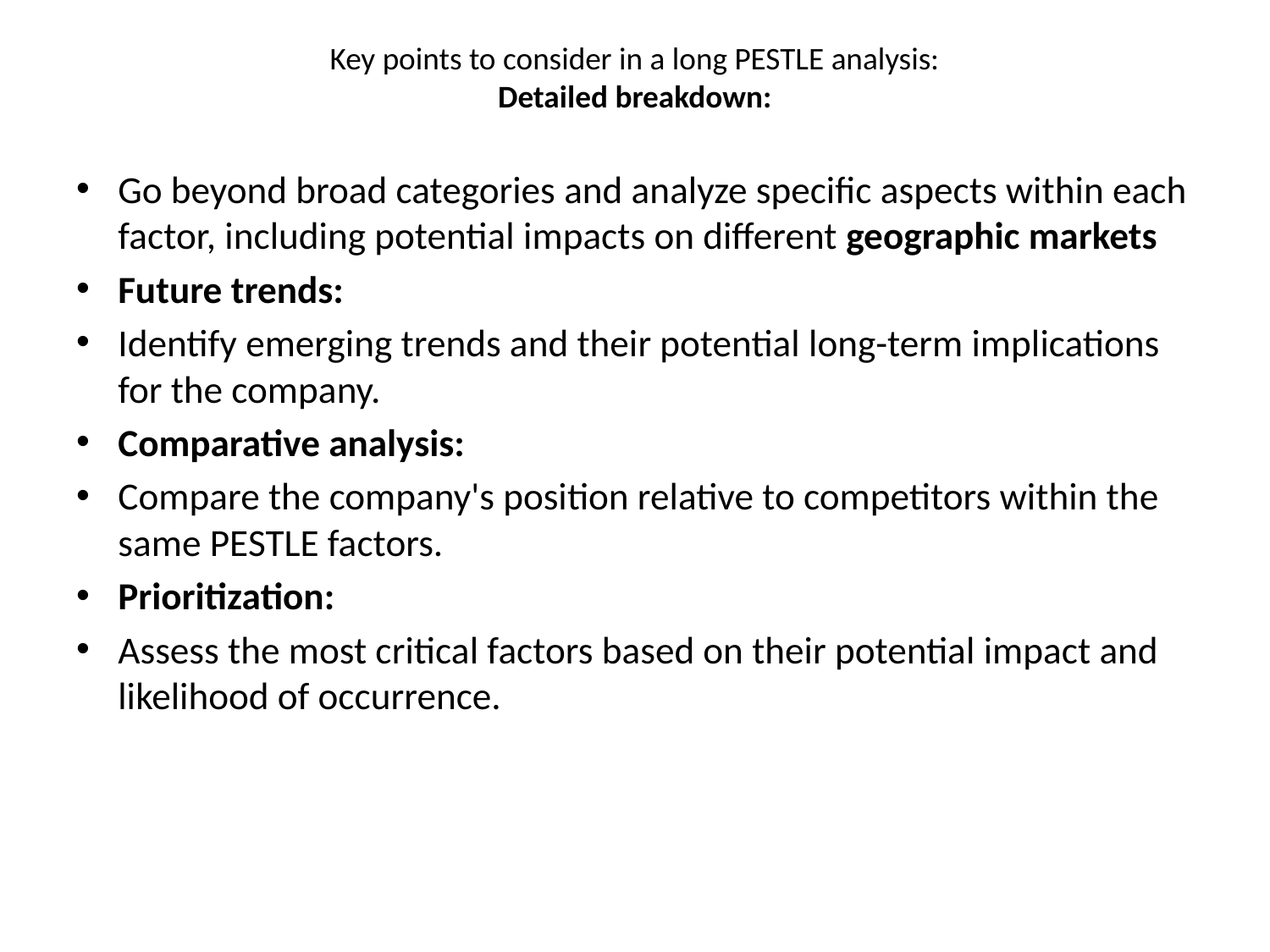

# Key points to consider in a long PESTLE analysis: Detailed breakdown:
Go beyond broad categories and analyze specific aspects within each factor, including potential impacts on different geographic markets
Future trends:
Identify emerging trends and their potential long-term implications for the company.
Comparative analysis:
Compare the company's position relative to competitors within the same PESTLE factors.
Prioritization:
Assess the most critical factors based on their potential impact and likelihood of occurrence.